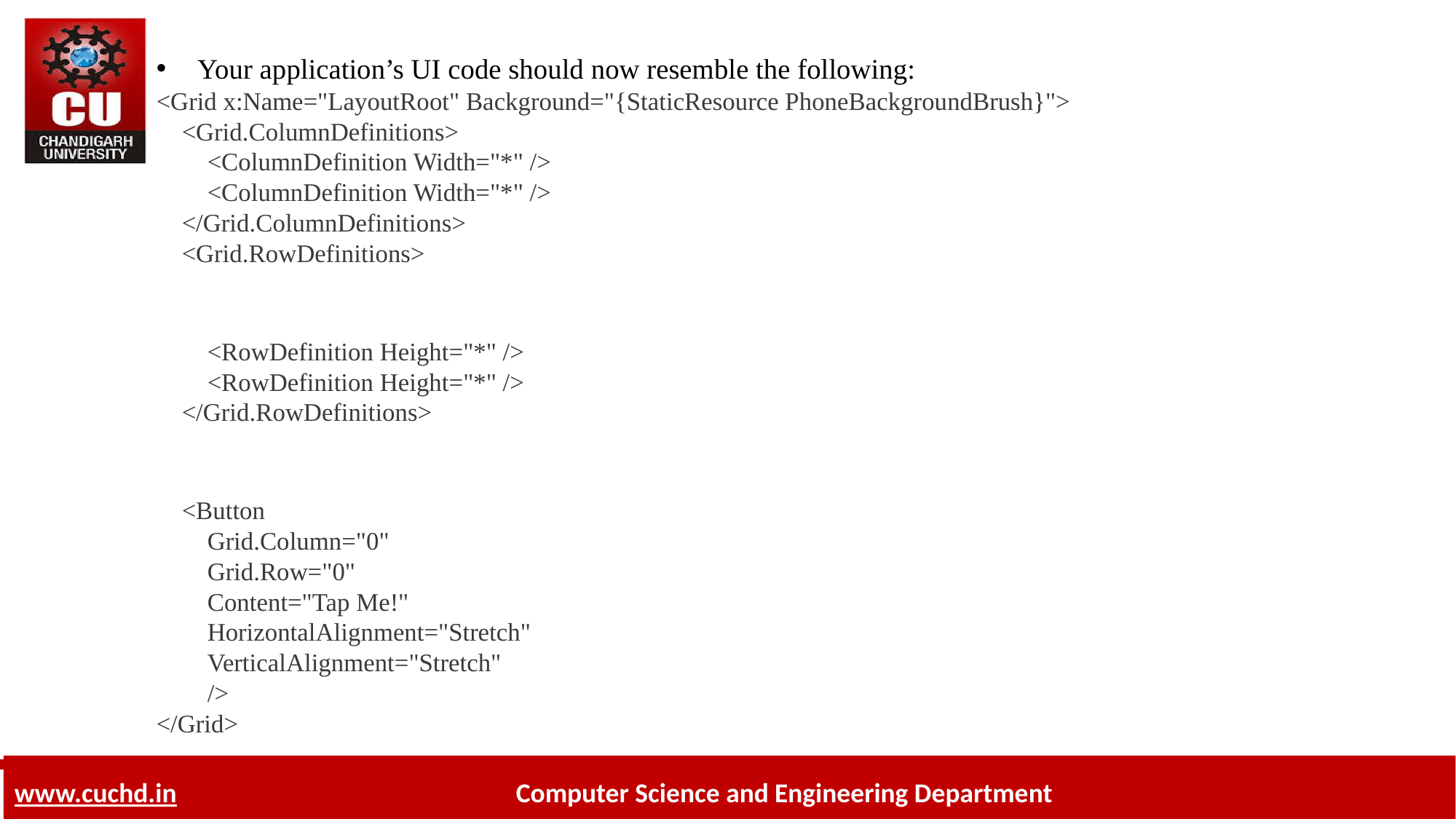

Your application’s UI code should now resemble the following:
<Grid x:Name="LayoutRoot" Background="{StaticResource PhoneBackgroundBrush}">
    <Grid.ColumnDefinitions>
        <ColumnDefinition Width="*" />
        <ColumnDefinition Width="*" />
    </Grid.ColumnDefinitions>
    <Grid.RowDefinitions>

        <RowDefinition Height="*" />
        <RowDefinition Height="*" />
    </Grid.RowDefinitions>

    <Button
        Grid.Column="0"
        Grid.Row="0"
        Content="Tap Me!"
        HorizontalAlignment="Stretch"
        VerticalAlignment="Stretch"
        />
</Grid>